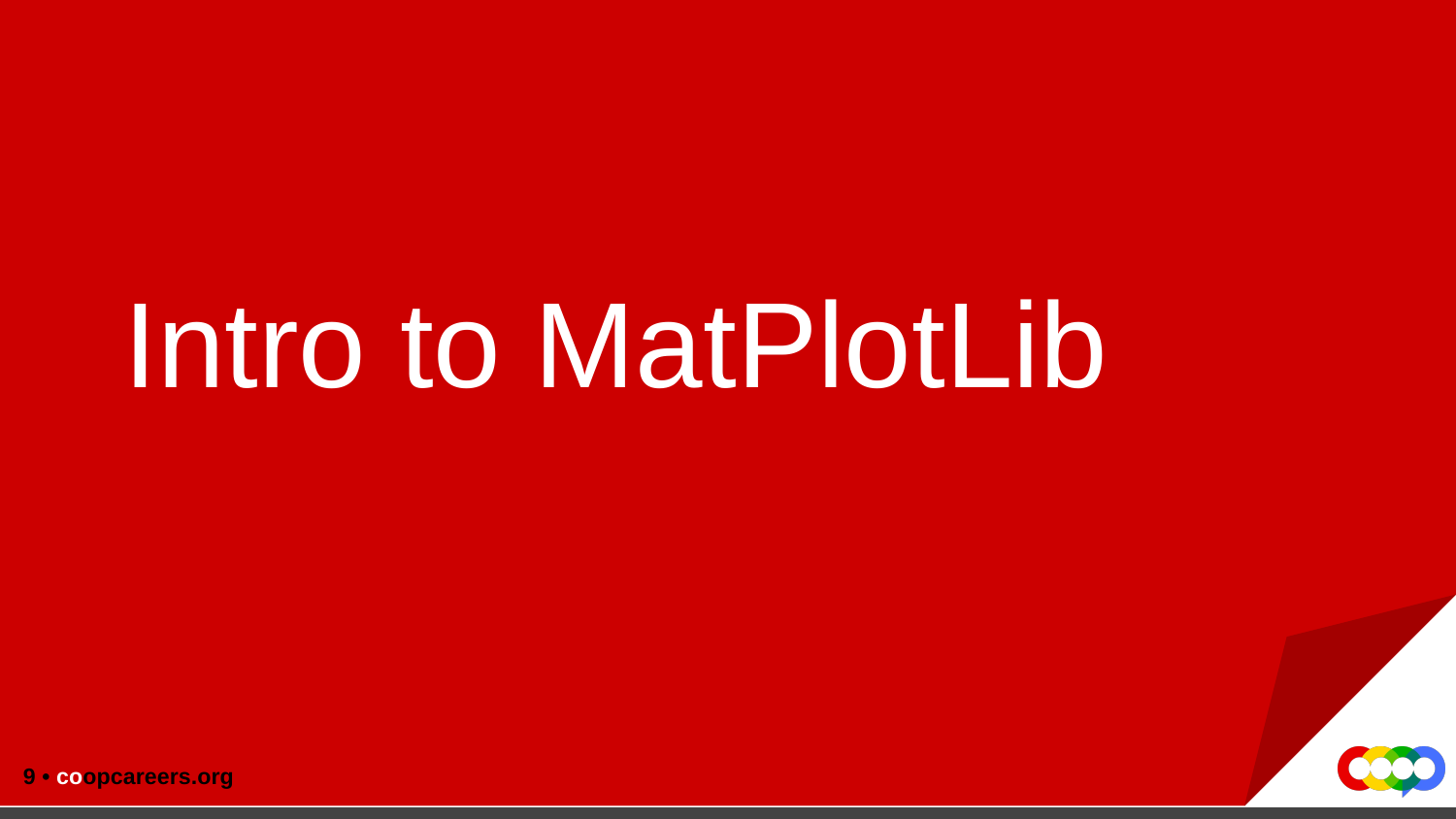

# Intro to MatPlotLib
9 • coopcareers.org